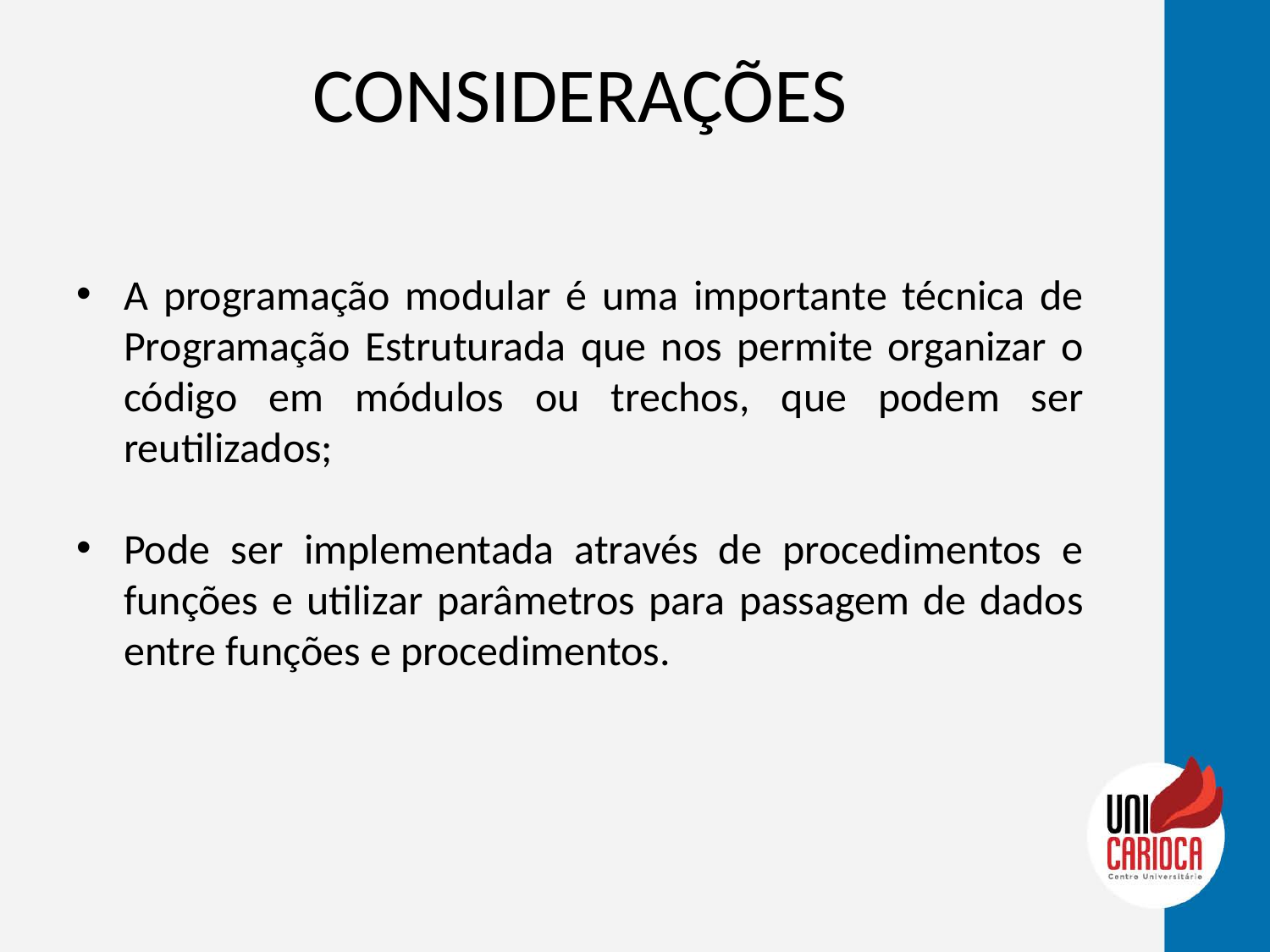

# CONSIDERAÇÕES

A programação modular é uma importante técnica de Programação Estruturada que nos permite organizar o código em módulos ou trechos, que podem ser reutilizados;

Pode ser implementada através de procedimentos e funções e utilizar parâmetros para passagem de dados entre funções e procedimentos.